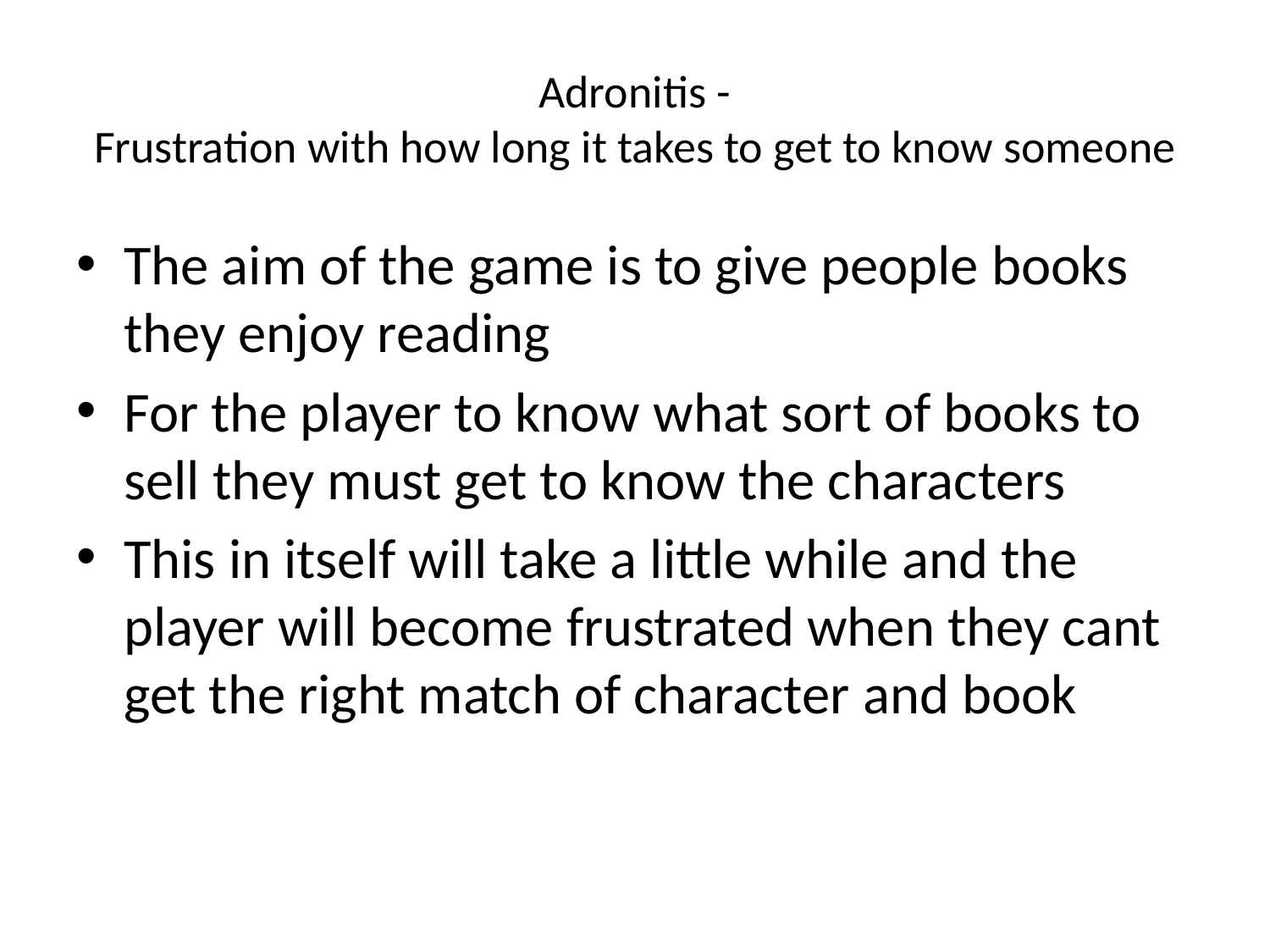

# Adronitis - Frustration with how long it takes to get to know someone
The aim of the game is to give people books they enjoy reading
For the player to know what sort of books to sell they must get to know the characters
This in itself will take a little while and the player will become frustrated when they cant get the right match of character and book